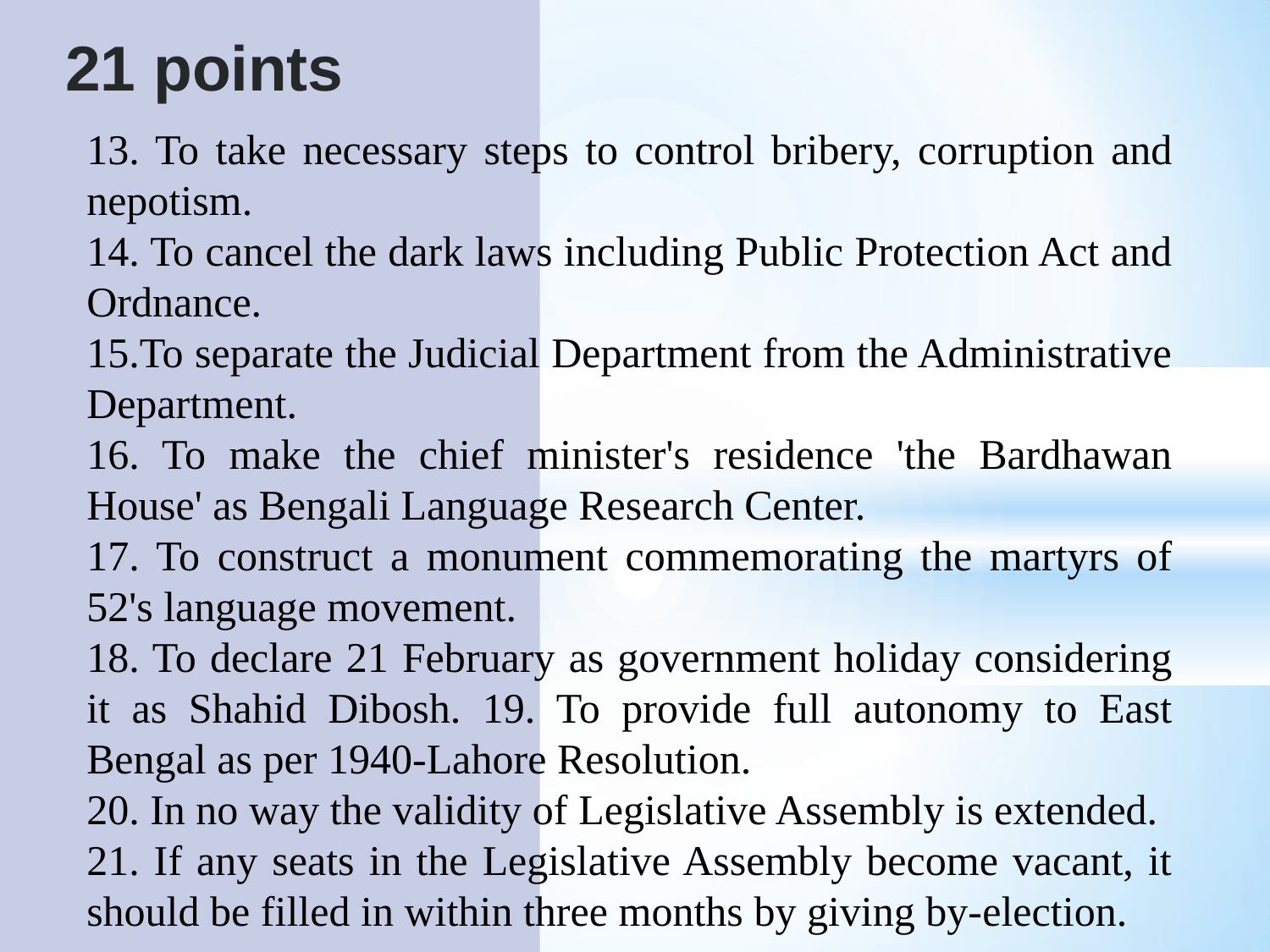

# 21 points
13. To take necessary steps to control bribery, corruption and nepotism.
14. To cancel the dark laws including Public Protection Act and Ordnance.
15.To separate the Judicial Department from the Administrative Department.
16. To make the chief minister's residence 'the Bardhawan House' as Bengali Language Research Center.
17. To construct a monument commemorating the martyrs of 52's language movement.
18. To declare 21 February as government holiday considering it as Shahid Dibosh. 19. To provide full autonomy to East Bengal as per 1940-Lahore Resolution.
20. In no way the validity of Legislative Assembly is extended.
21. If any seats in the Legislative Assembly become vacant, it should be filled in within three months by giving by-election.